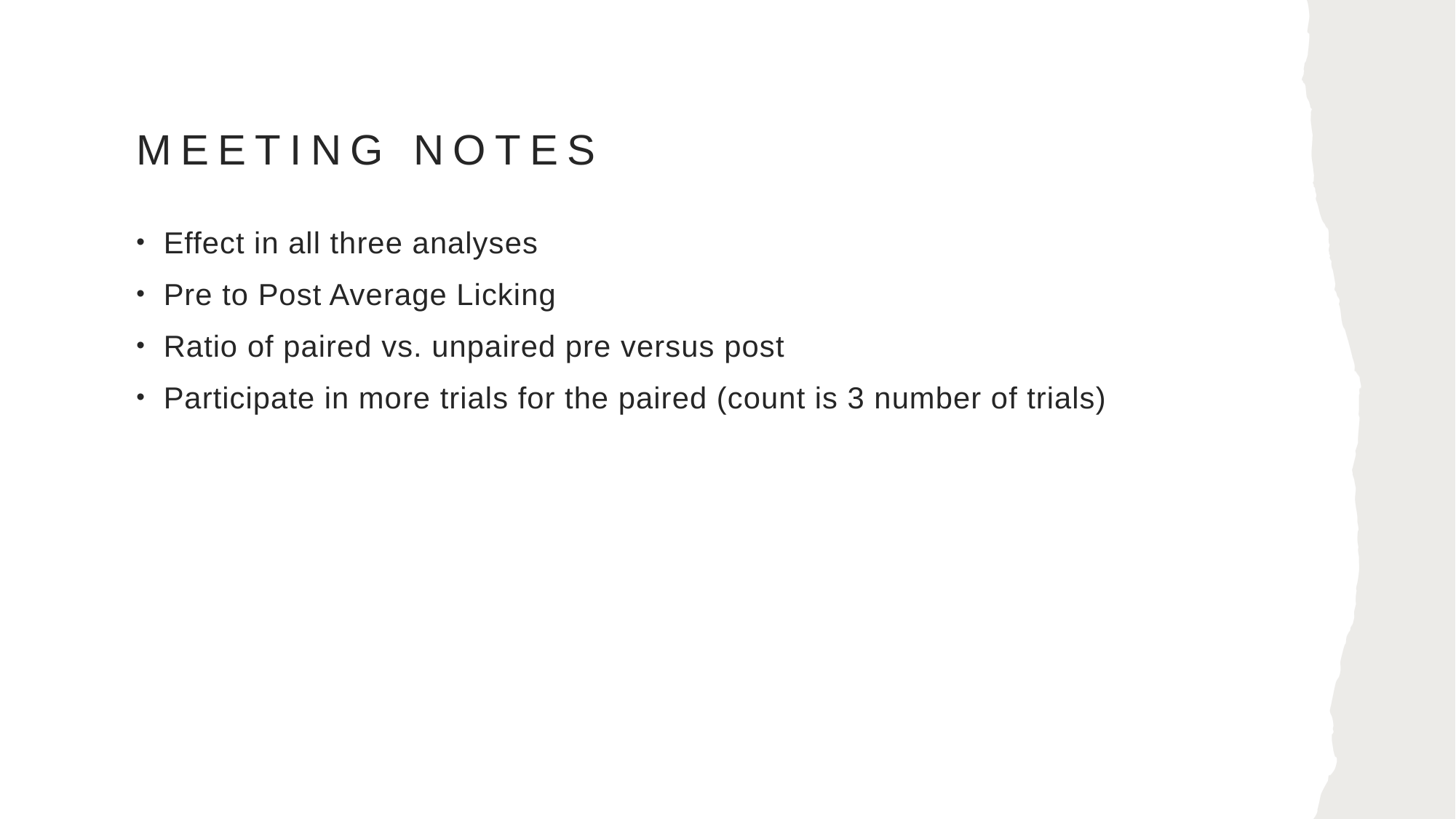

# Meeting notes
Effect in all three analyses
Pre to Post Average Licking
Ratio of paired vs. unpaired pre versus post
Participate in more trials for the paired (count is 3 number of trials)